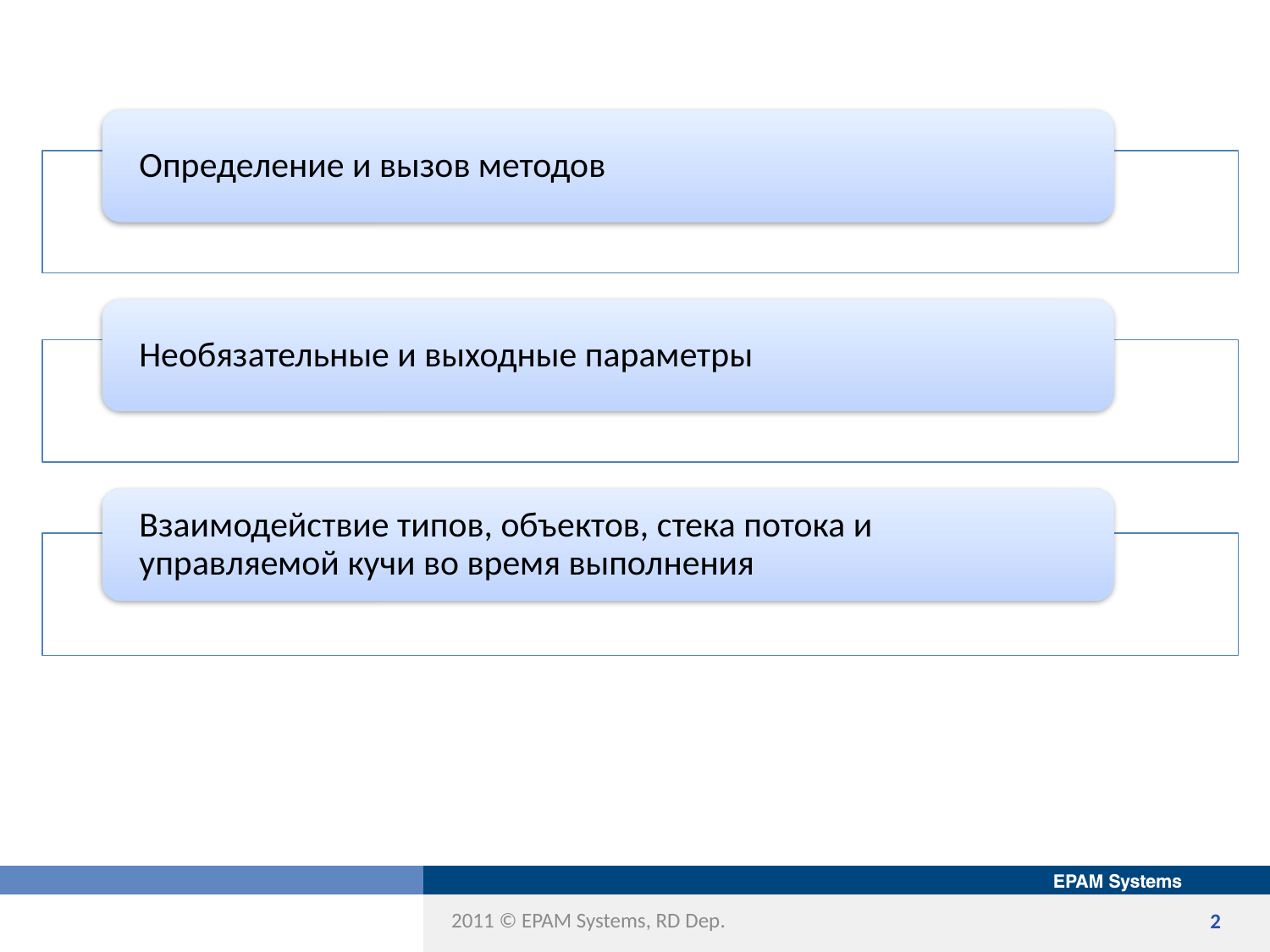

#
Определение и вызов методов
Необязательные и выходные параметры
Взаимодействие типов, объектов, стека потока и управляемой кучи во время выполнения